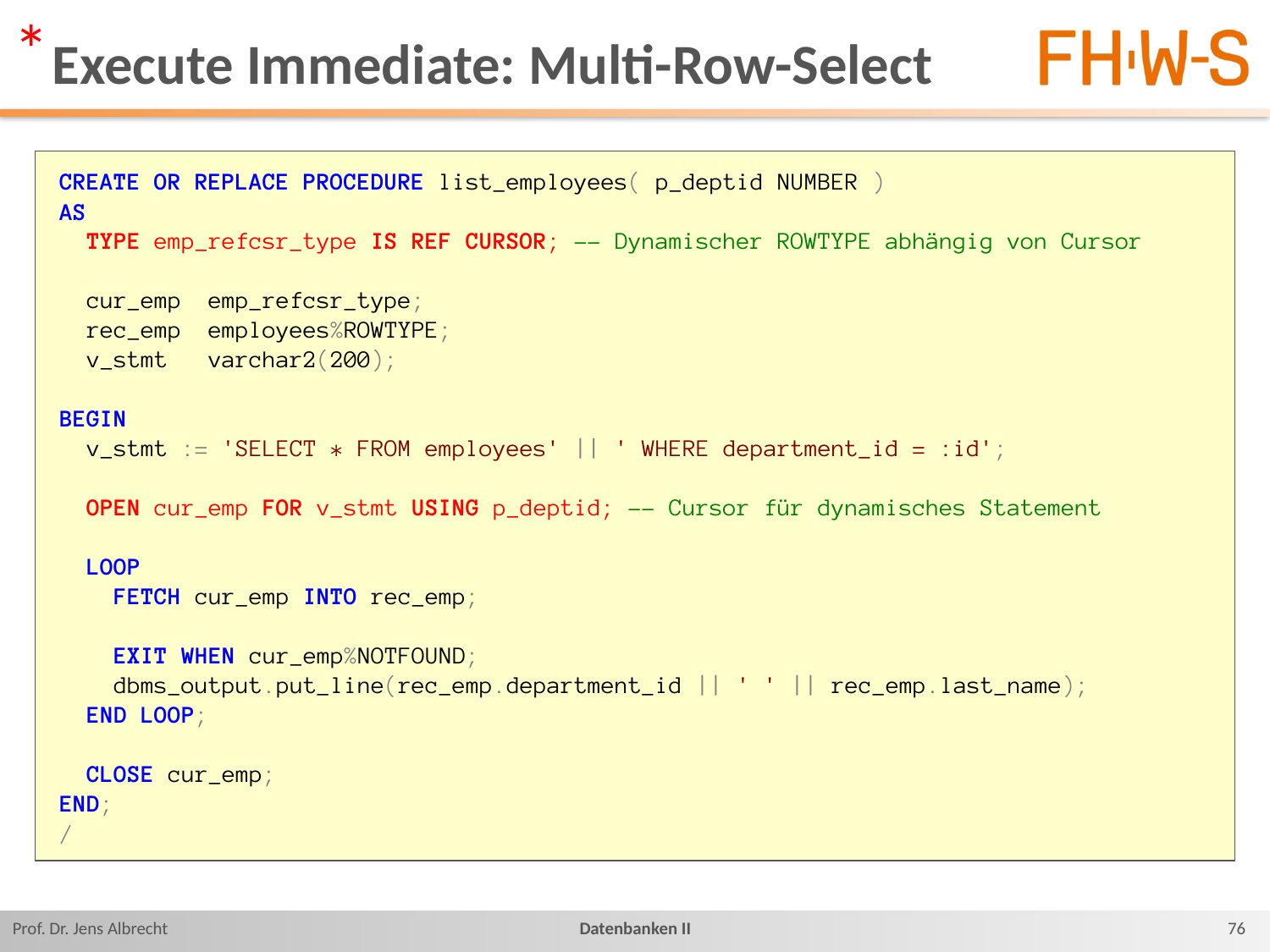

*
# Execute Immediate: Multi-Row-Select
CREATE OR REPLACE PROCEDURE list_employees( p_deptid NUMBER )
AS
  TYPE emp_refcsr_type IS REF CURSOR; -- Dynamischer ROWTYPE abhängig von Cursor

  cur_emp  emp_refcsr_type;
  rec_emp  employees%ROWTYPE;
  v_stmt   varchar2(200);

BEGIN
  v_stmt := 'SELECT * FROM employees' || ' WHERE department_id = :id';

  OPEN cur_emp FOR v_stmt USING p_deptid; -- Cursor für dynamisches Statement

  LOOP
    FETCH cur_emp INTO rec_emp;

    EXIT WHEN cur_emp%NOTFOUND;
    dbms_output.put_line(rec_emp.department_id || ' ' || rec_emp.last_name);
  END LOOP;

  CLOSE cur_emp;
END;
/